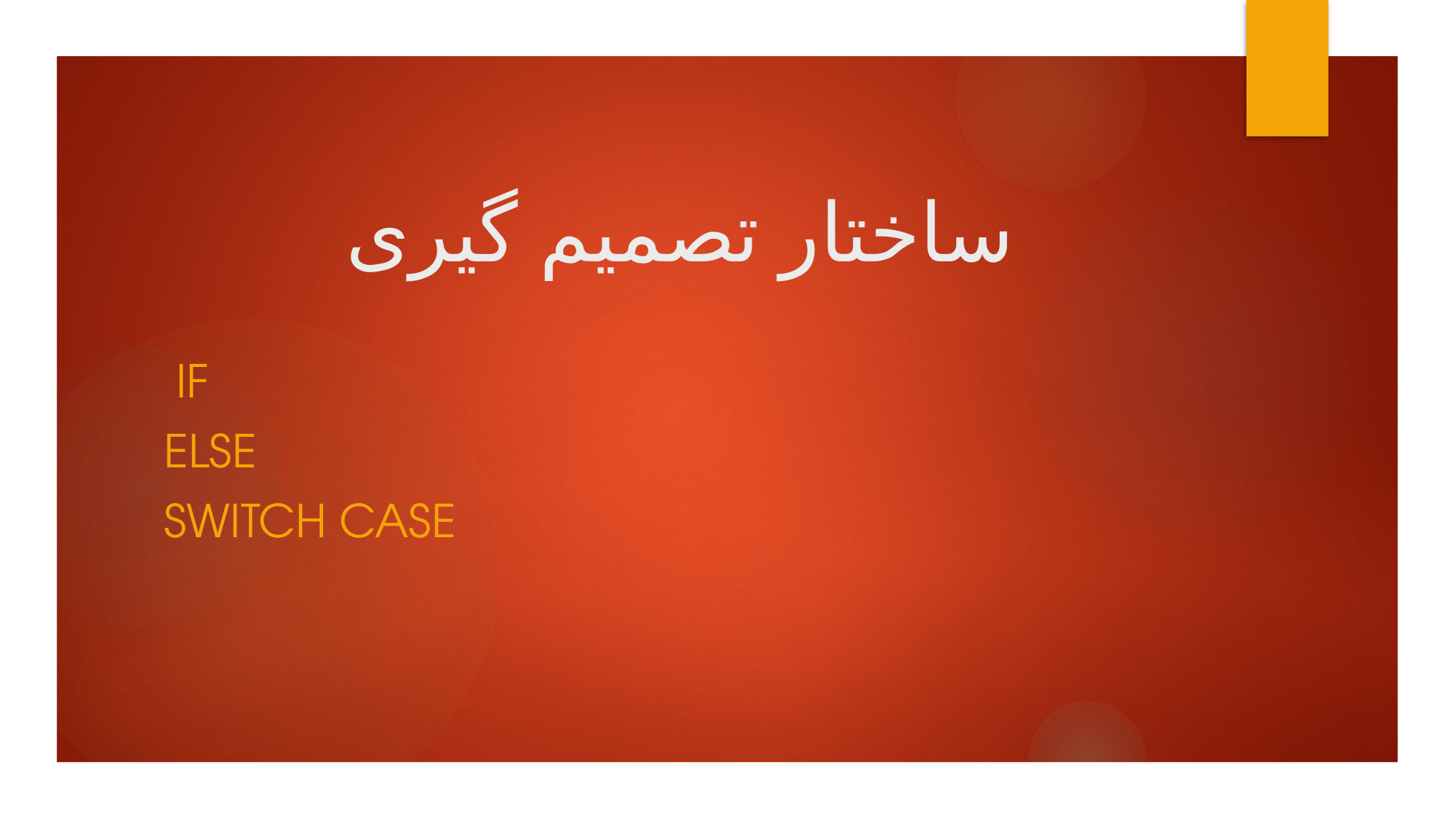

# ساختار تصمیم گیری
IF
Else
switch case